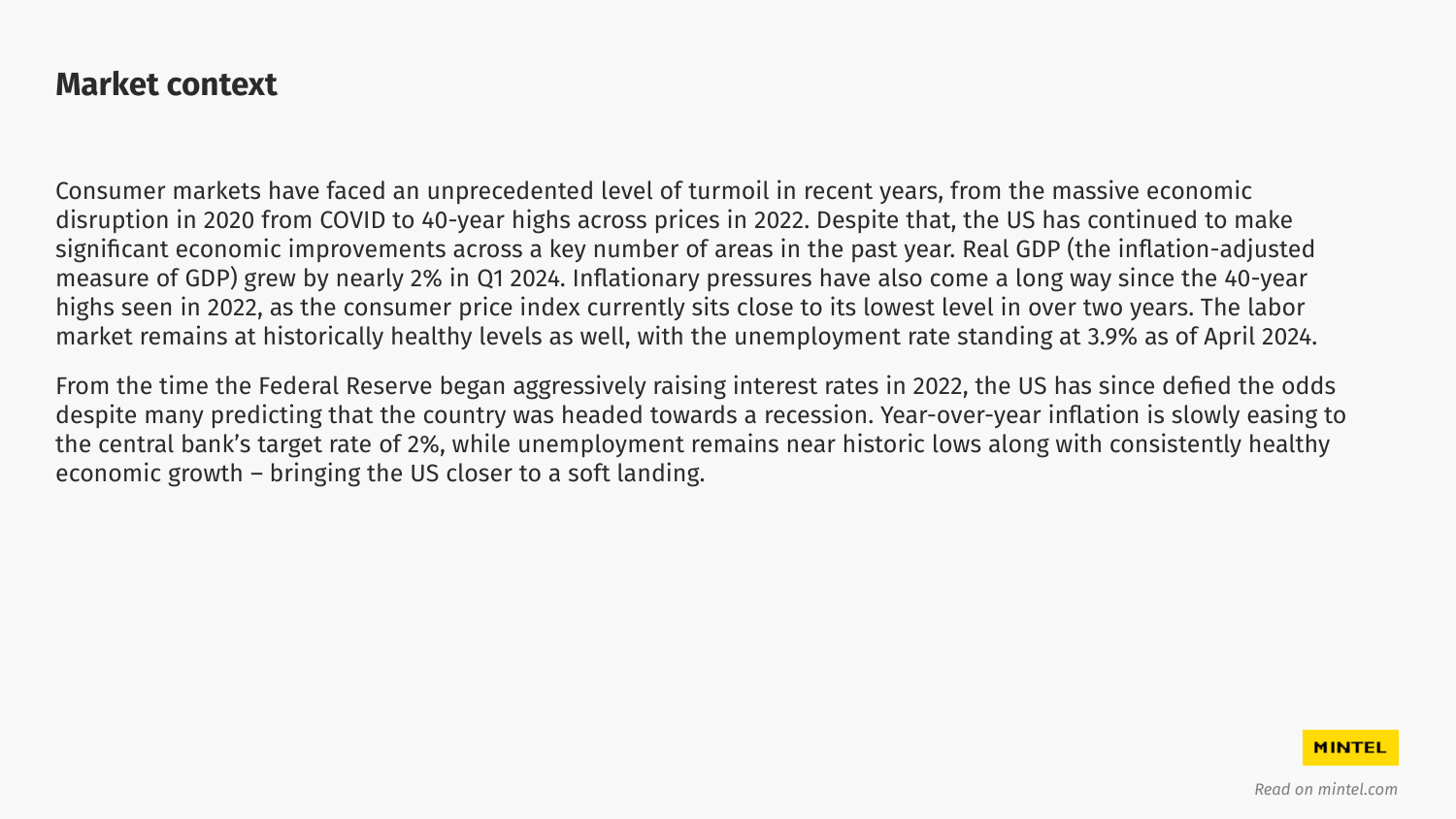

# Market context
Consumer markets have faced an unprecedented level of turmoil in recent years, from the massive economic disruption in 2020 from COVID to 40-year highs across prices in 2022. Despite that, the US has continued to make significant economic improvements across a key number of areas in the past year. Real GDP (the inflation-adjusted measure of GDP) grew by nearly 2% in Q1 2024. Inflationary pressures have also come a long way since the 40-year highs seen in 2022, as the consumer price index currently sits close to its lowest level in over two years. The labor market remains at historically healthy levels as well, with the unemployment rate standing at 3.9% as of April 2024.
From the time the Federal Reserve began aggressively raising interest rates in 2022, the US has since defied the odds despite many predicting that the country was headed towards a recession. Year-over-year inflation is slowly easing to the central bank’s target rate of 2%, while unemployment remains near historic lows along with consistently healthy economic growth – bringing the US closer to a soft landing.

Read on mintel.com